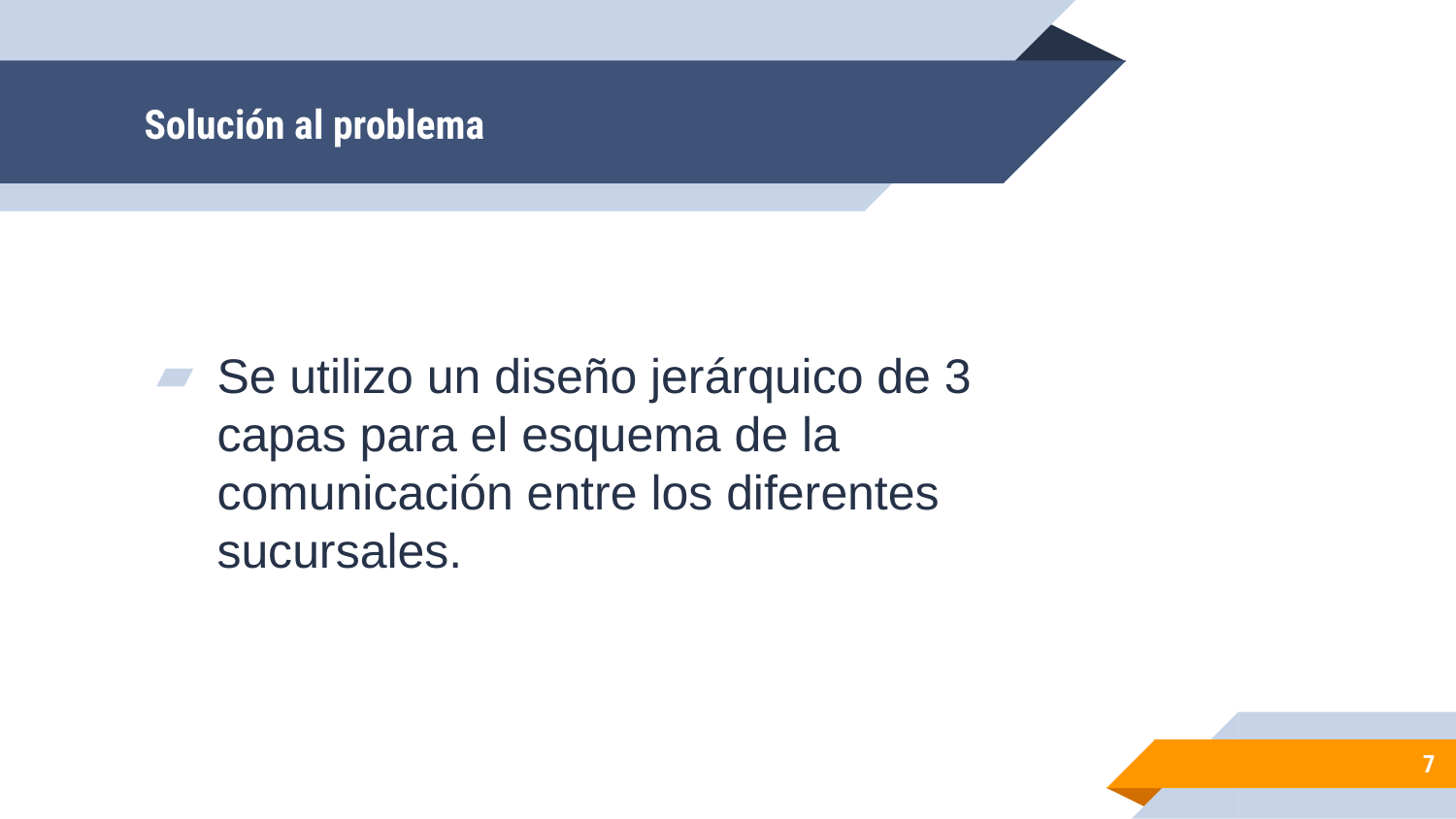

# Solución al problema
Se utilizo un diseño jerárquico de 3 capas para el esquema de la comunicación entre los diferentes sucursales.
7